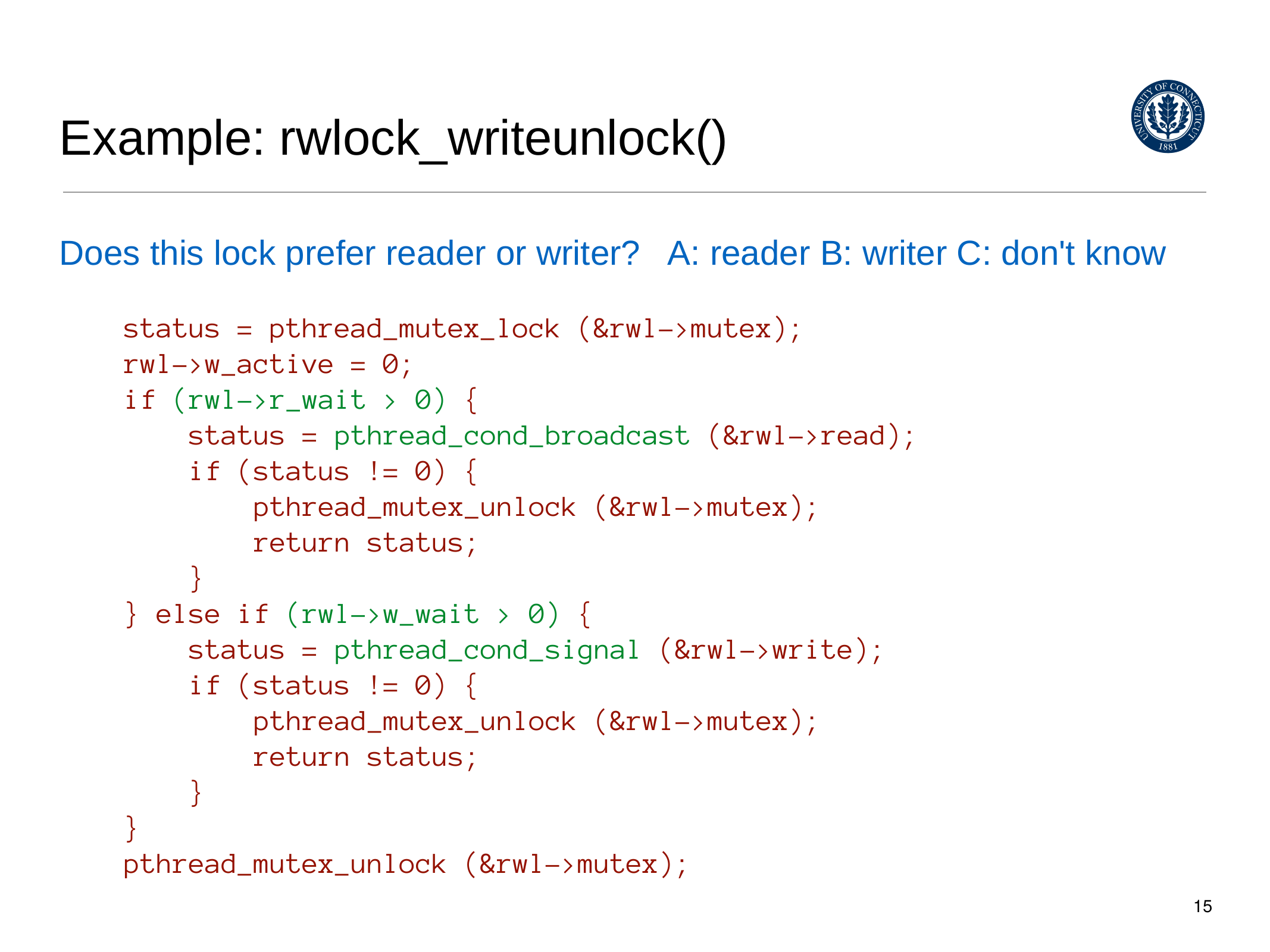

# Example: rwlock_writeunlock()
Does this lock prefer reader or writer?   A: reader B: writer C: don't know

    status = pthread_mutex_lock (&rwl->mutex);
    rwl->w_active = 0;
    if (rwl->r_wait > 0) {
        status = pthread_cond_broadcast (&rwl->read);
        if (status != 0) {
            pthread_mutex_unlock (&rwl->mutex);
            return status;
        }
    } else if (rwl->w_wait > 0) {
        status = pthread_cond_signal (&rwl->write);
        if (status != 0) {
            pthread_mutex_unlock (&rwl->mutex);
            return status;
        }
    }
    pthread_mutex_unlock (&rwl->mutex);
15